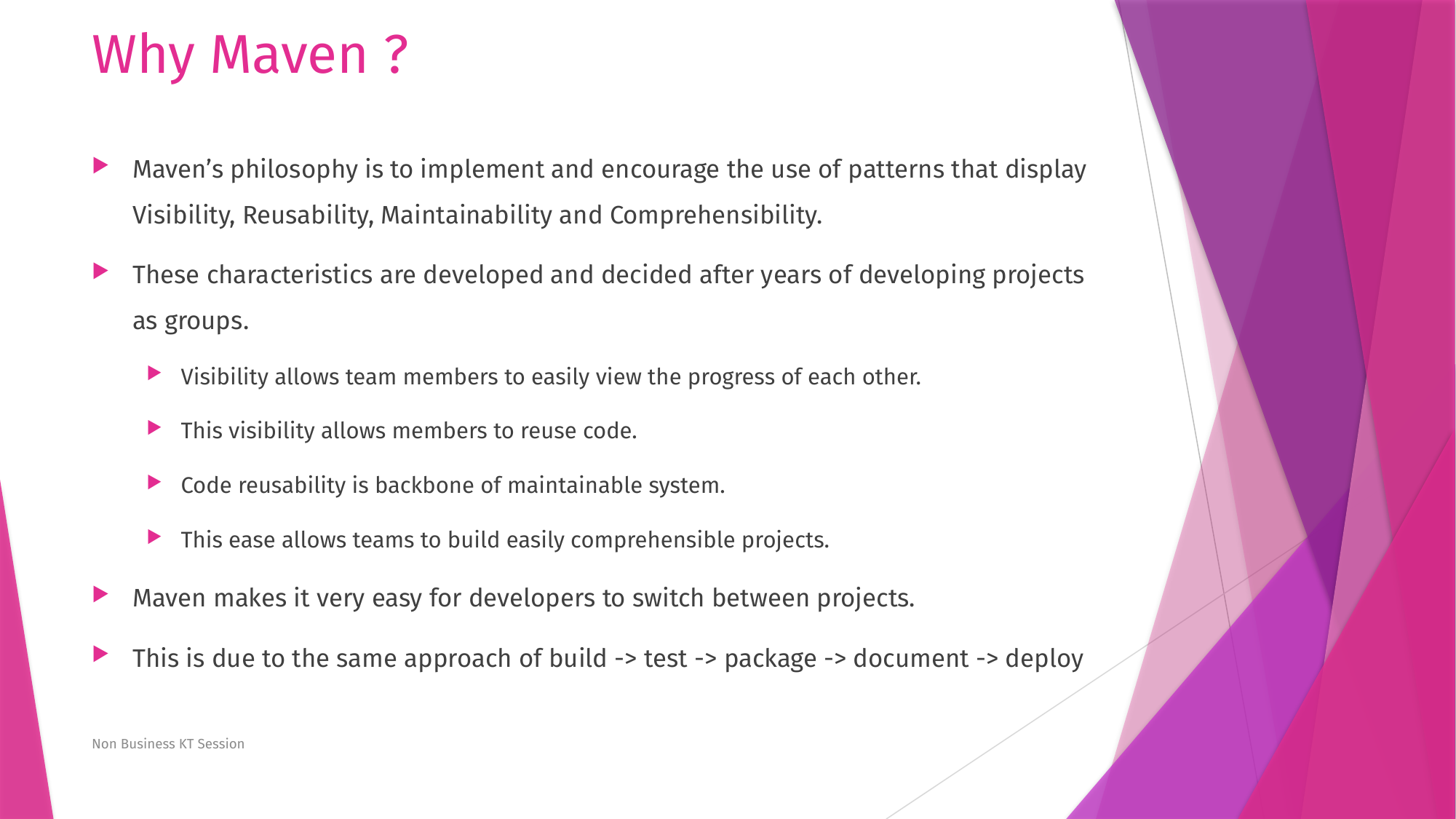

# Why Maven ?
Maven’s philosophy is to implement and encourage the use of patterns that display Visibility, Reusability, Maintainability and Comprehensibility.
These characteristics are developed and decided after years of developing projects as groups.
Visibility allows team members to easily view the progress of each other.
This visibility allows members to reuse code.
Code reusability is backbone of maintainable system.
This ease allows teams to build easily comprehensible projects.
Maven makes it very easy for developers to switch between projects.
This is due to the same approach of build -> test -> package -> document -> deploy
Non Business KT Session